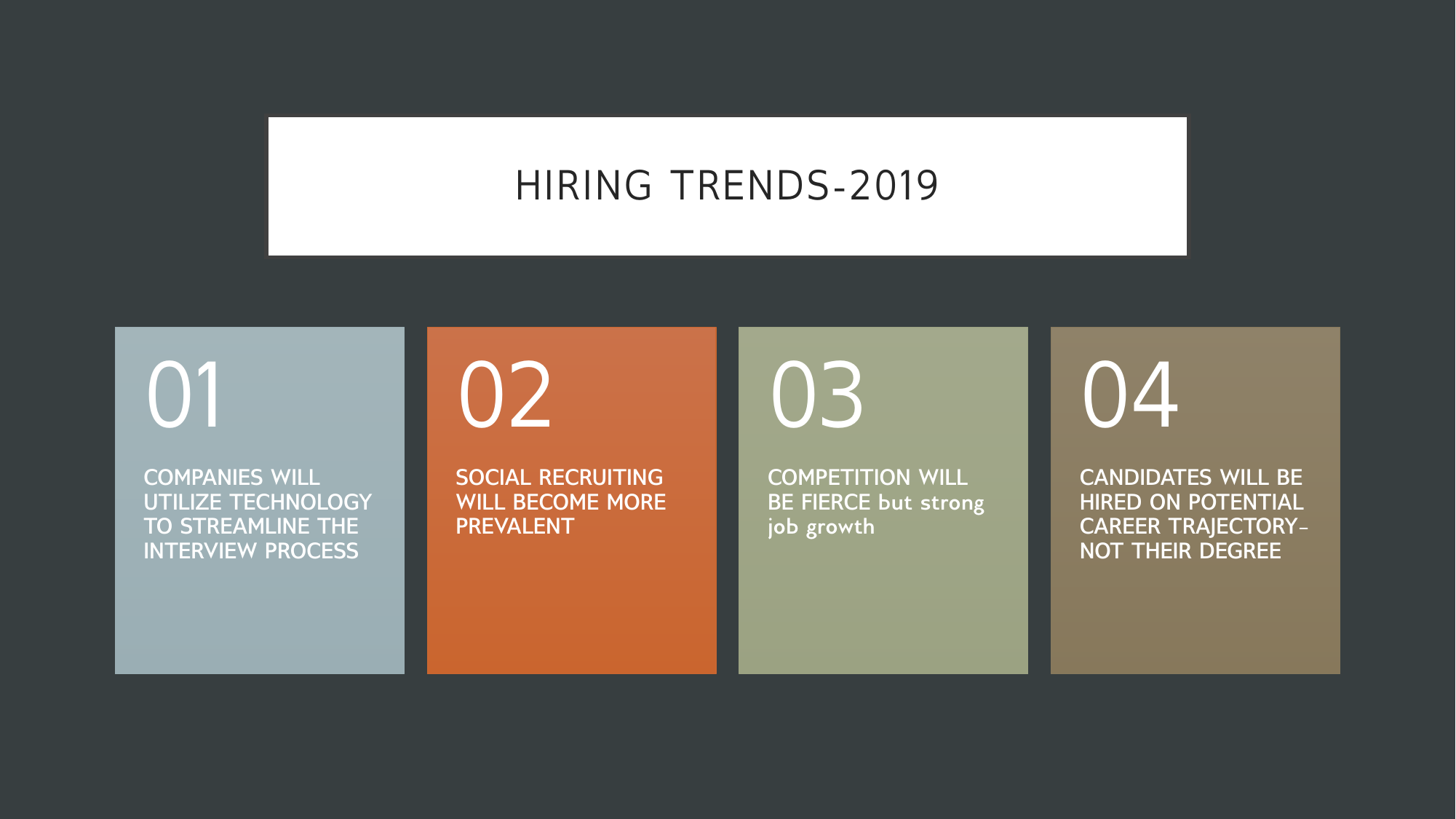

# Hiring trends-2019
COMPANIES WILL UTILIZE TECHNOLOGY TO STREAMLINE THE INTERVIEW PROCESS
01
SOCIAL RECRUITING WILL BECOME MORE PREVALENT
02
COMPETITION WILL BE FIERCE but strong job growth
03
CANDIDATES WILL BE HIRED ON POTENTIAL CAREER TRAJECTORY–NOT THEIR DEGREE
04